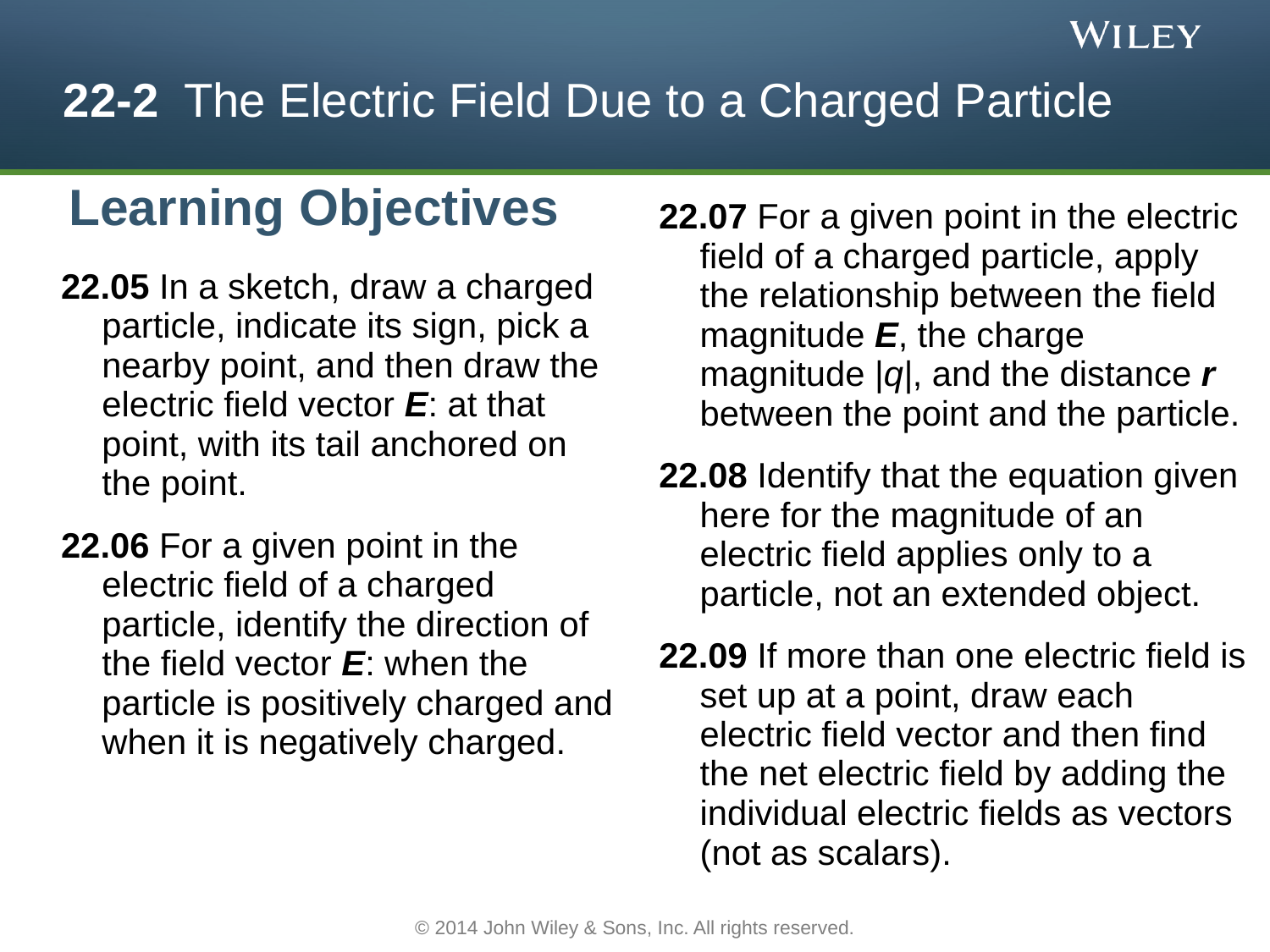

# 22-2  The Electric Field Due to a Charged Particle
Learning Objectives
22.07 For a given point in the electric field of a charged particle, apply the relationship between the field magnitude E, the charge magnitude |q|, and the distance r between the point and the particle.
22.08 Identify that the equation given here for the magnitude of an electric field applies only to a particle, not an extended object.
22.09 If more than one electric field is set up at a point, draw each electric field vector and then find the net electric field by adding the individual electric fields as vectors (not as scalars).
22.05 In a sketch, draw a charged particle, indicate its sign, pick a nearby point, and then draw the electric field vector E: at that point, with its tail anchored on the point.
22.06 For a given point in the electric field of a charged particle, identify the direction of the field vector E: when the particle is positively charged and when it is negatively charged.
© 2014 John Wiley & Sons, Inc. All rights reserved.